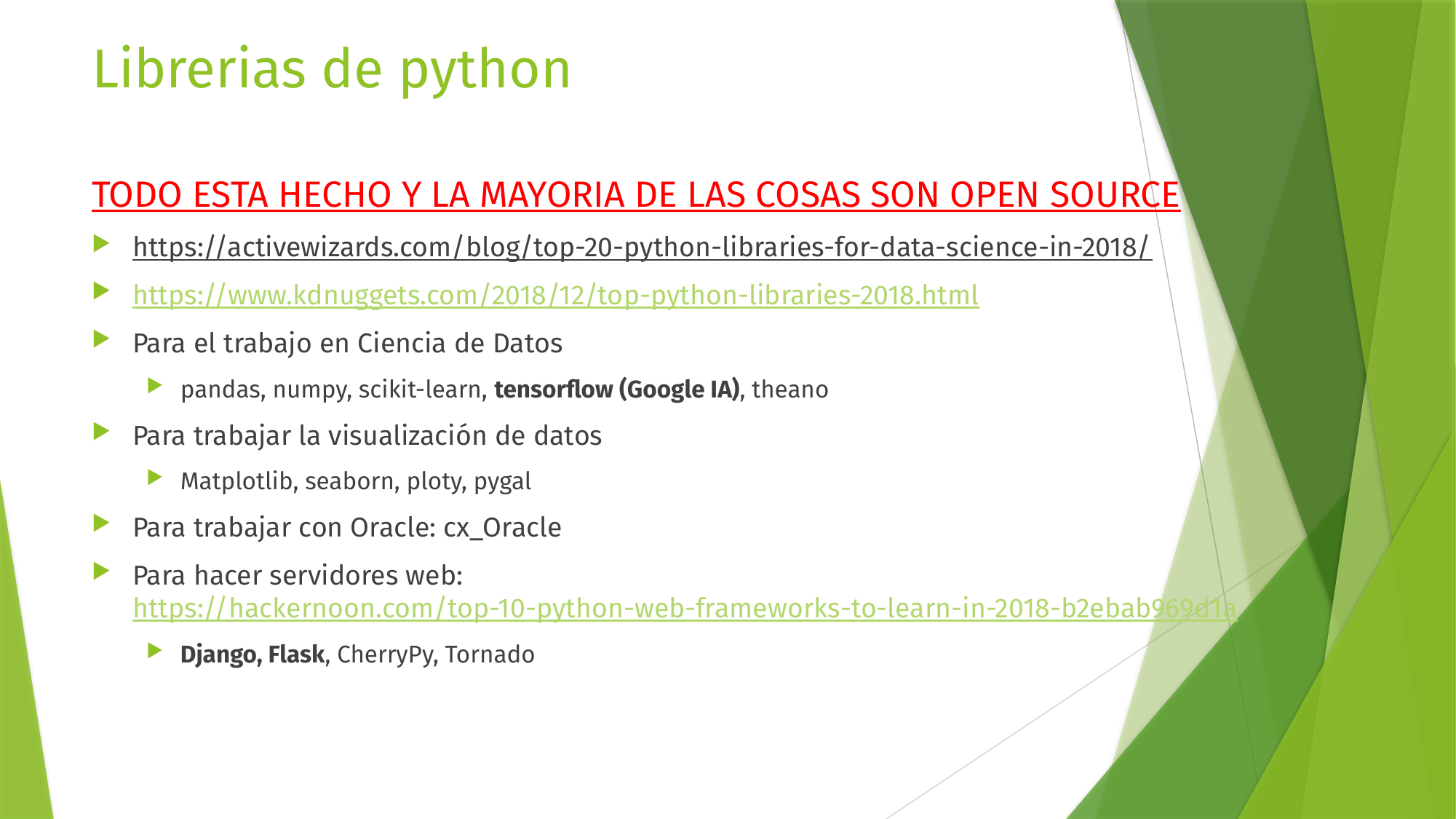

# Librerias de python
TODO ESTA HECHO Y LA MAYORIA DE LAS COSAS SON OPEN SOURCE
https://activewizards.com/blog/top-20-python-libraries-for-data-science-in-2018/
https://www.kdnuggets.com/2018/12/top-python-libraries-2018.html
Para el trabajo en Ciencia de Datos
pandas, numpy, scikit-learn, tensorflow (Google IA), theano
Para trabajar la visualización de datos
Matplotlib, seaborn, ploty, pygal
Para trabajar con Oracle: cx_Oracle
Para hacer servidores web: https://hackernoon.com/top-10-python-web-frameworks-to-learn-in-2018-b2ebab969d1a
Django, Flask, CherryPy, Tornado